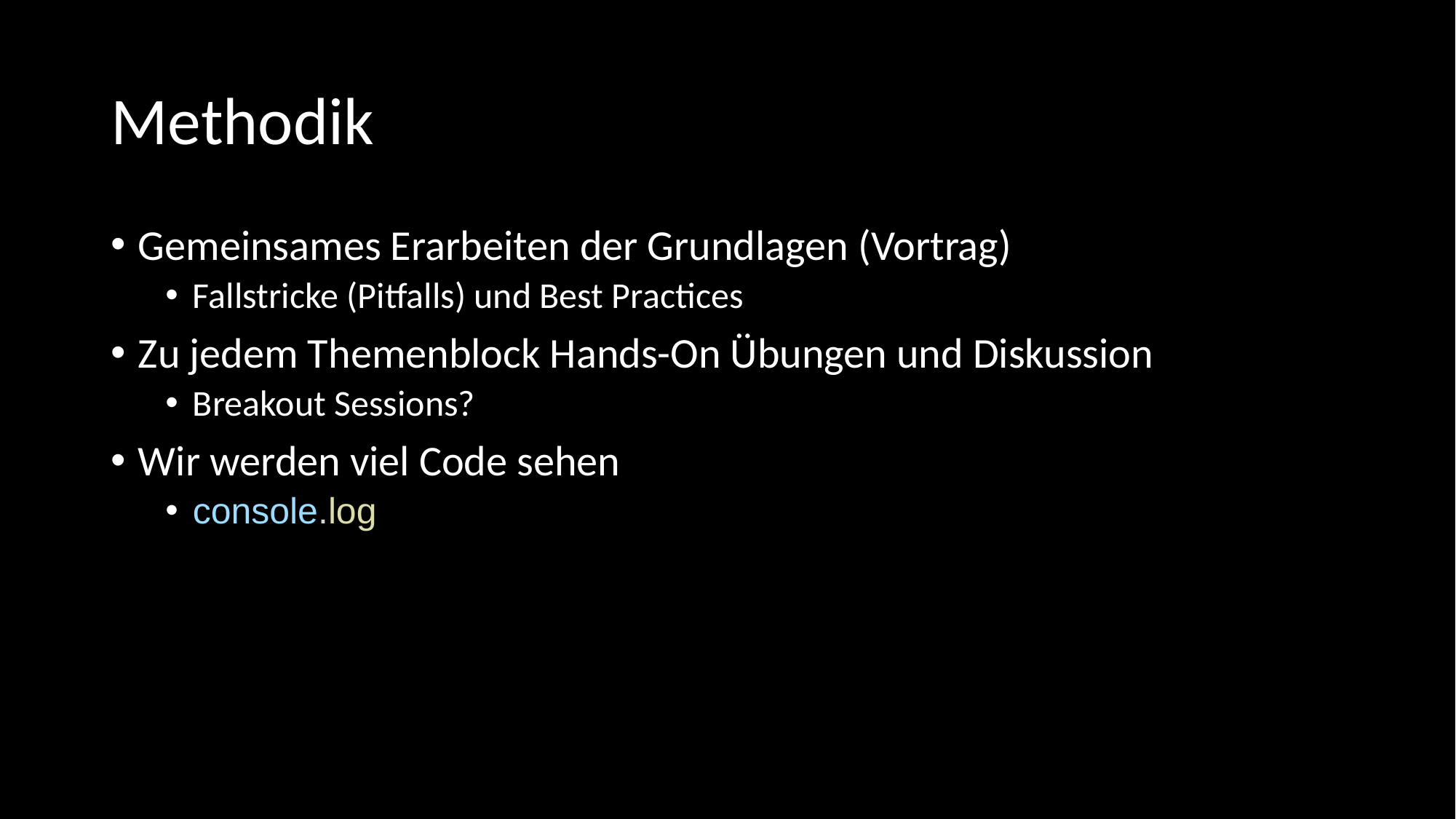

# Methodik
Gemeinsames Erarbeiten der Grundlagen (Vortrag)
Fallstricke (Pitfalls) und Best Practices
Zu jedem Themenblock Hands-On Übungen und Diskussion
Breakout Sessions?
Wir werden viel Code sehen
​console.log